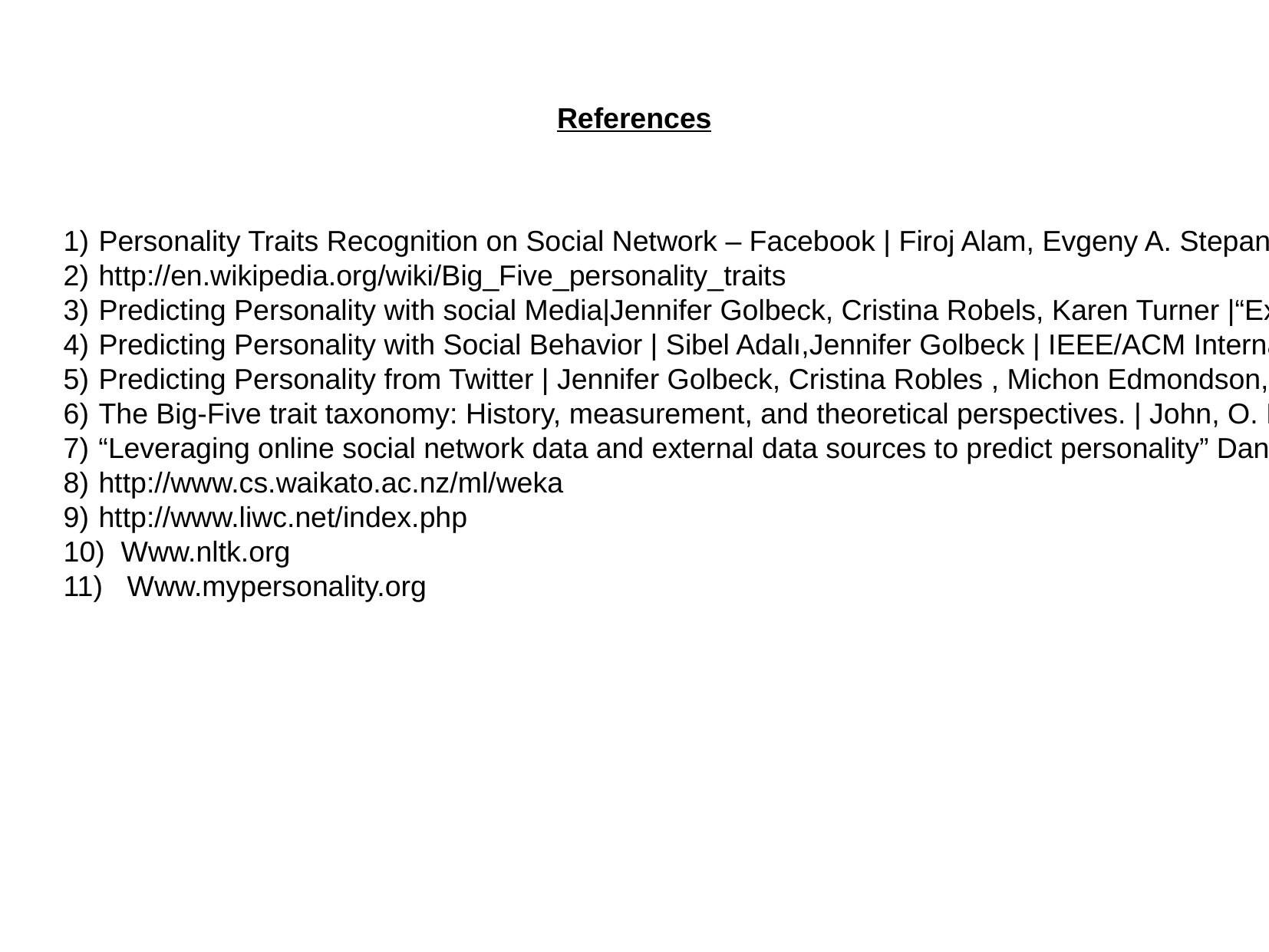

References
 Personality Traits Recognition on Social Network – Facebook | Firoj Alam, Evgeny A. Stepanov, Giuseppe Riccardi | 2013
 http://en.wikipedia.org/wiki/Big_Five_personality_traits
 Predicting Personality with social Media|Jennifer Golbeck, Cristina Robels, Karen Turner |“Extended Abstracts on Human Factors in Computing Systems ”-ACM | 2011
 Predicting Personality with Social Behavior | Sibel Adalı,Jennifer Golbeck | IEEE/ACM International Conference on Advances in Social Networks Analysis and Mining | 2012
 Predicting Personality from Twitter | Jennifer Golbeck, Cristina Robles , Michon Edmondson, Karen Turner | IEEE International Conference on Privacy, Security, Risk, and Trust, and IEEE International Conference on Social Computing | 2011
 The Big-Five trait taxonomy: History, measurement, and theoretical perspectives. | John, O. P, Srivastava S | 1999
 “Leveraging online social network data and external data sources to predict personality” Daniel Chapski
 http://www.cs.waikato.ac.nz/ml/weka
 http://www.liwc.net/index.php
  Www.nltk.org
   Www.mypersonality.org